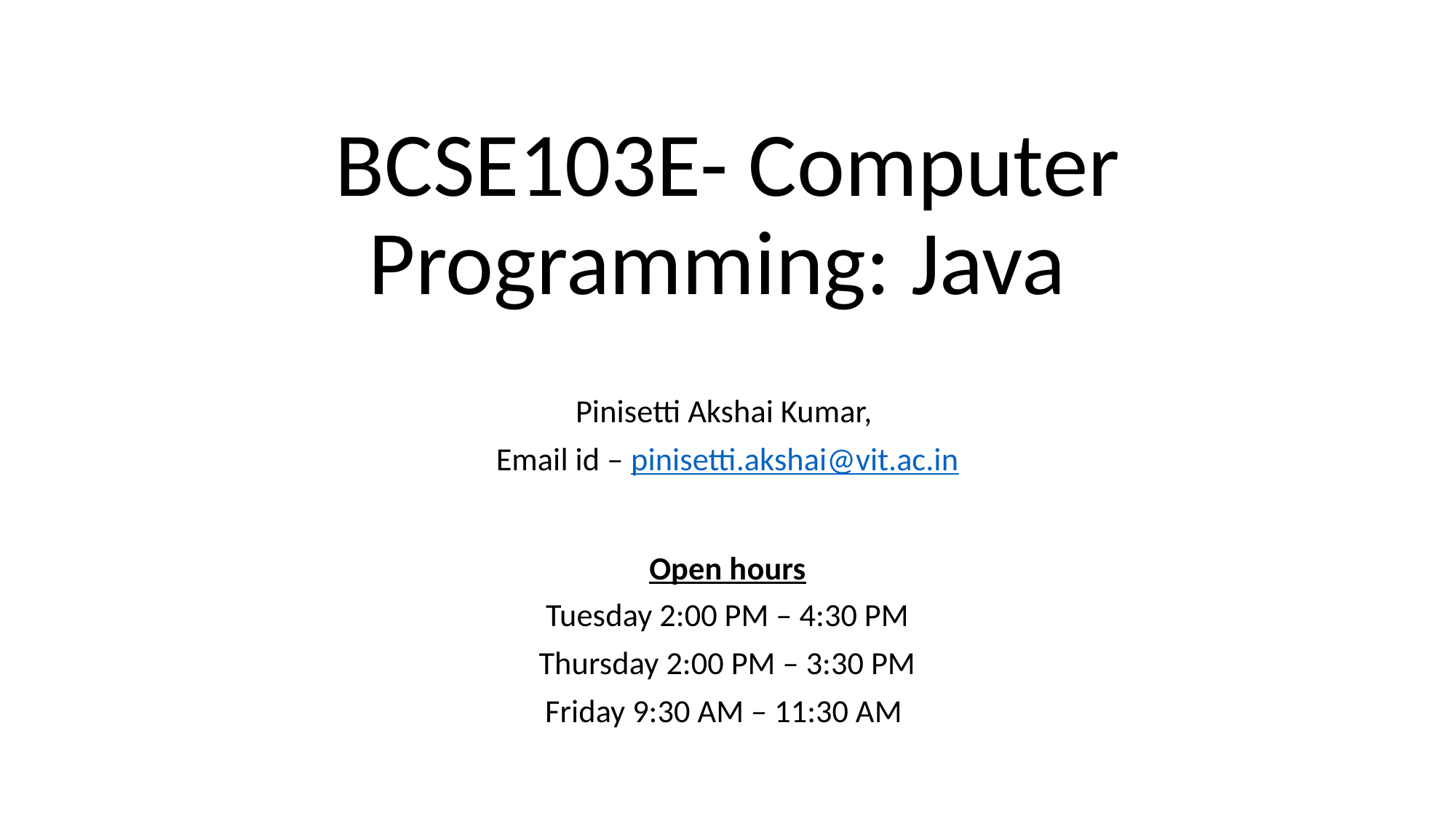

# BCSE103E- Computer Programming: Java
Pinisetti Akshai Kumar,
Email id – pinisetti.akshai@vit.ac.in

Open hours
Tuesday 2:00 PM – 4:30 PM
Thursday 2:00 PM – 3:30 PM
Friday 9:30 AM – 11:30 AM